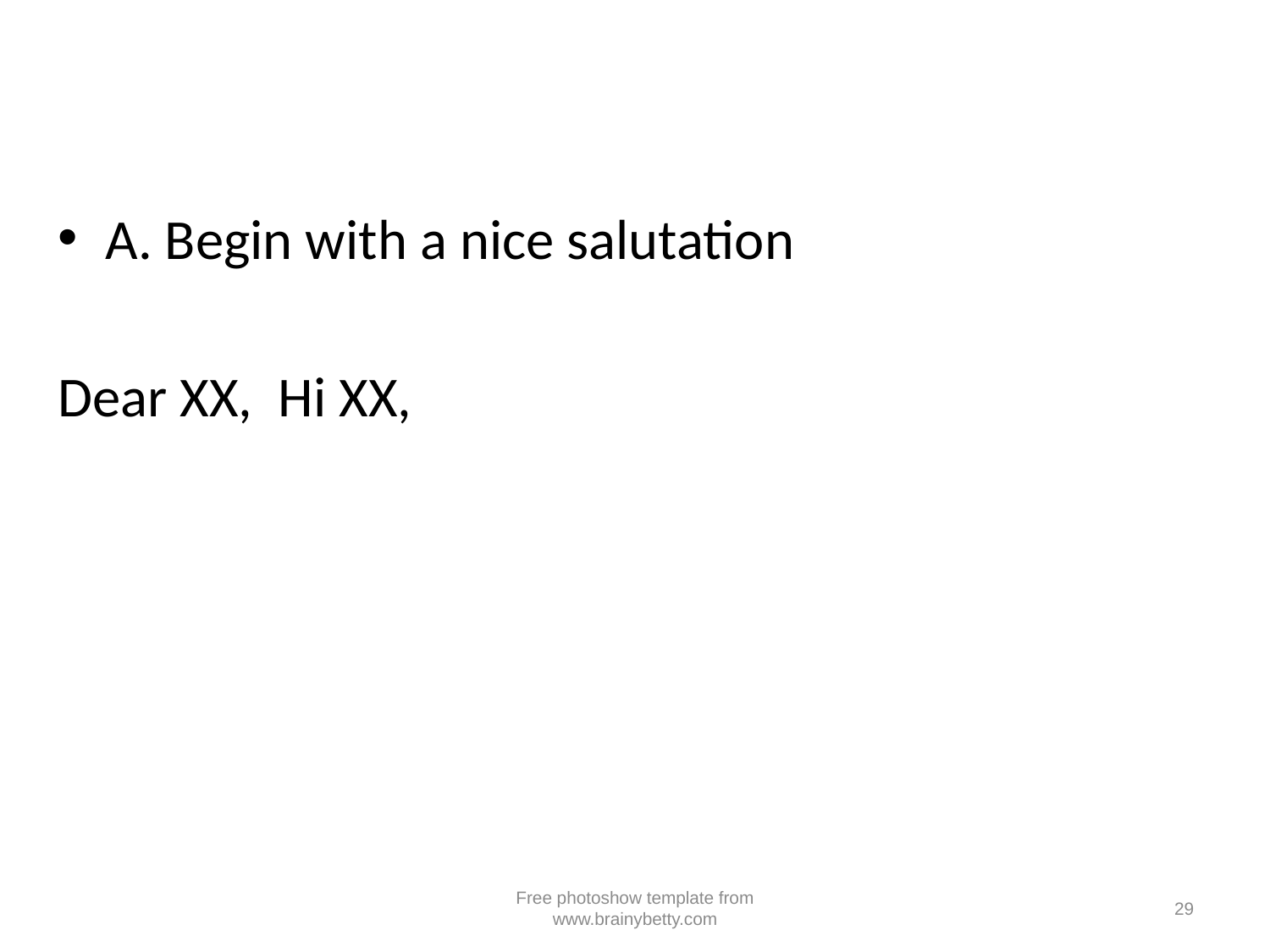

A. Begin with a nice salutation

Dear XX,  Hi XX,

Free photoshow template from www.brainybetty.com
29